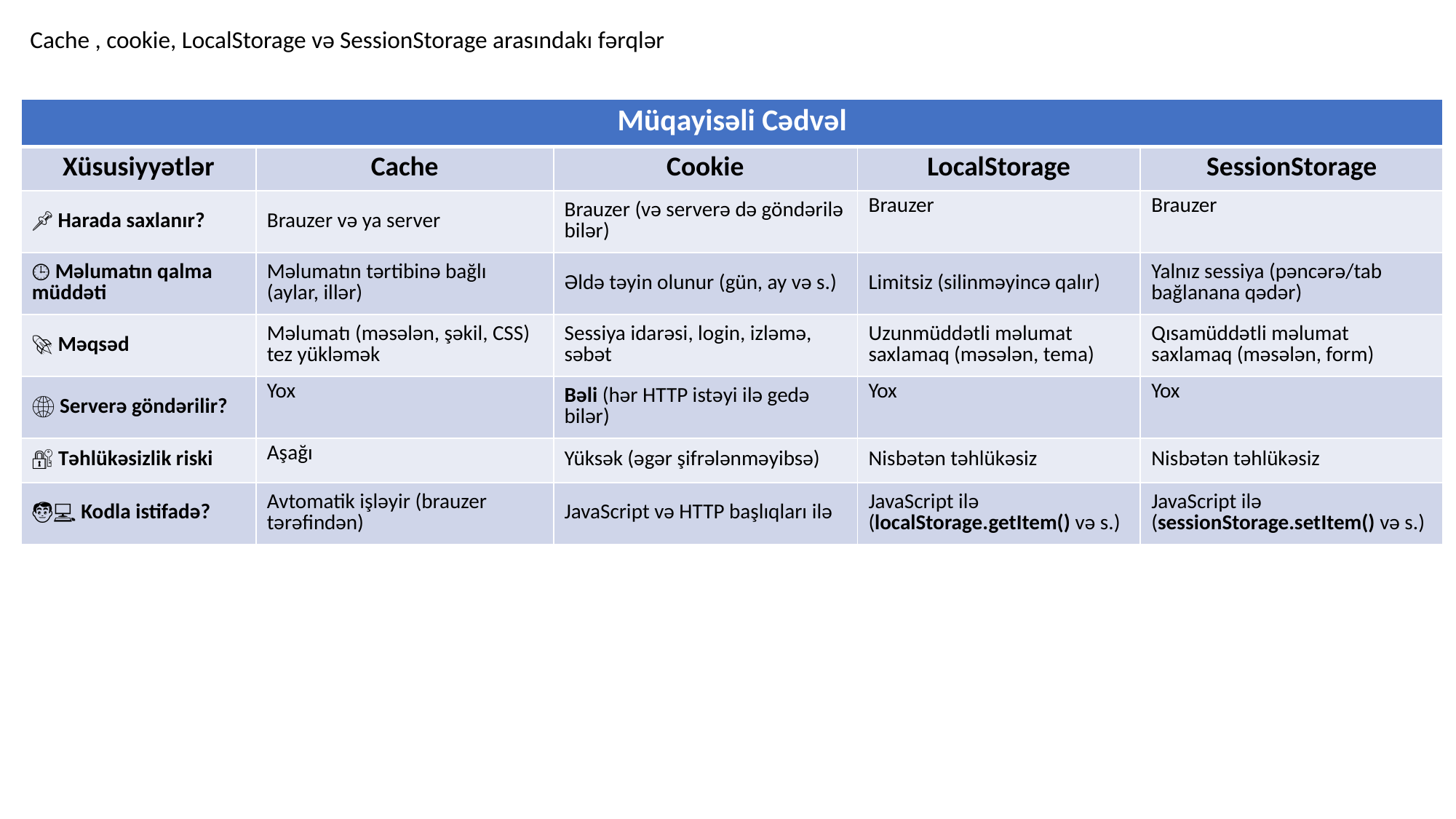

Cache , cookie, LocalStorage və SessionStorage arasındakı fərqlər
| Müqayisəli Cədvəl |  |  |  |  |
| --- | --- | --- | --- | --- |
| Xüsusiyyətlər | Cache | Cookie | LocalStorage | SessionStorage |
| 📌 Harada saxlanır? | Brauzer və ya server | Brauzer (və serverə də göndərilə bilər) | Brauzer | Brauzer |
| 🕒 Məlumatın qalma müddəti | Məlumatın tərtibinə bağlı (aylar, illər) | Əldə təyin olunur (gün, ay və s.) | Limitsiz (silinməyincə qalır) | Yalnız sessiya (pəncərə/tab bağlanana qədər) |
| 🚀 Məqsəd | Məlumatı (məsələn, şəkil, CSS) tez yükləmək | Sessiya idarəsi, login, izləmə, səbət | Uzunmüddətli məlumat saxlamaq (məsələn, tema) | Qısamüddətli məlumat saxlamaq (məsələn, form) |
| 🌐 Serverə göndərilir? | Yox | Bəli (hər HTTP istəyi ilə gedə bilər) | Yox | Yox |
| 🔐 Təhlükəsizlik riski | Aşağı | Yüksək (əgər şifrələnməyibsə) | Nisbətən təhlükəsiz | Nisbətən təhlükəsiz |
| 👨‍💻 Kodla istifadə? | Avtomatik işləyir (brauzer tərəfindən) | JavaScript və HTTP başlıqları ilə | JavaScript ilə (localStorage.getItem() və s.) | JavaScript ilə (sessionStorage.setItem() və s.) |